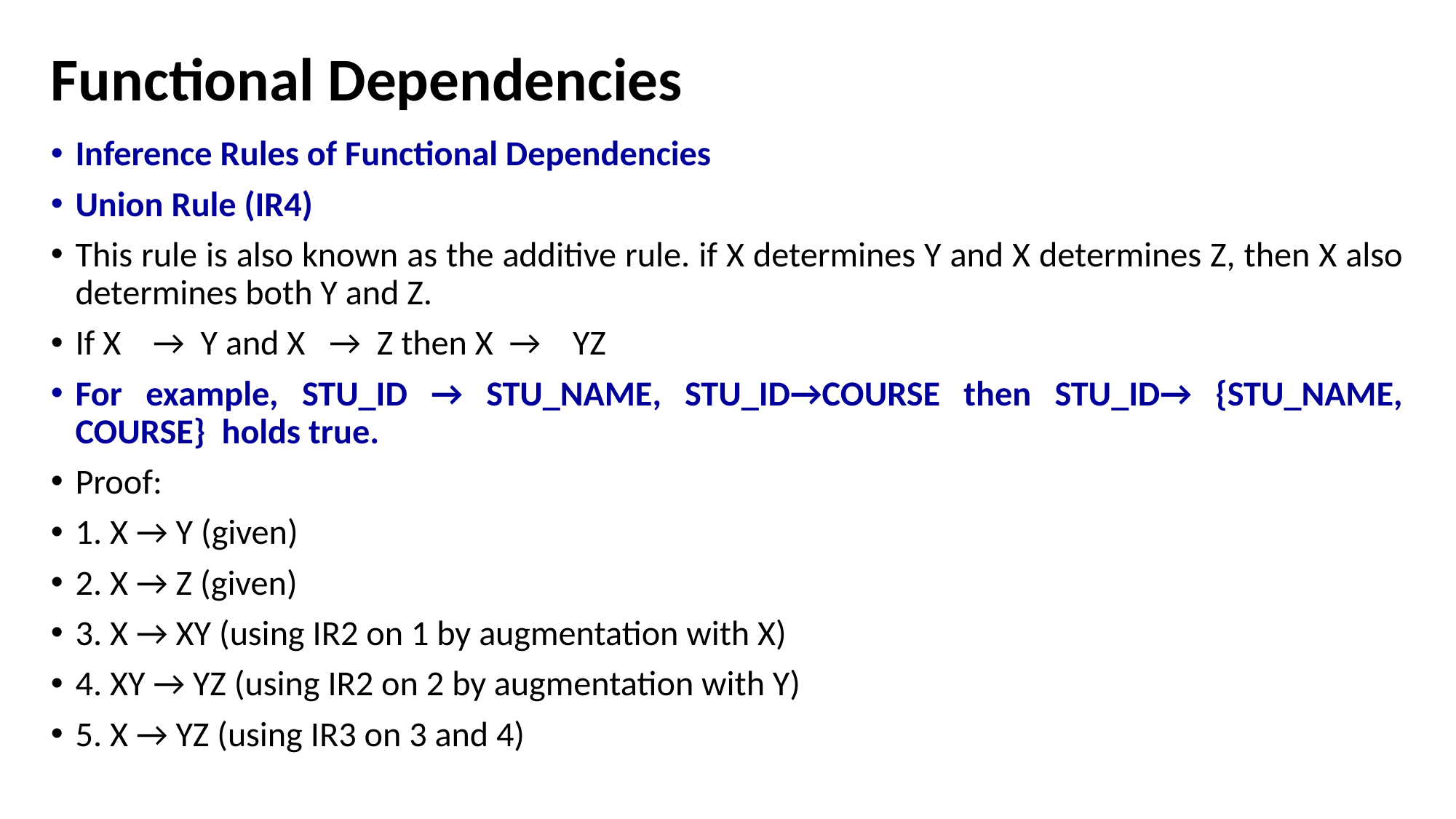

# Functional Dependencies
Inference Rules of Functional Dependencies
Union Rule (IR4)
This rule is also known as the additive rule. if X determines Y and X determines Z, then X also determines both Y and Z.
If X    →  Y and X   →  Z then X  →    YZ
For example, STU_ID → STU_NAME, STU_ID→COURSE then STU_ID→ {STU_NAME, COURSE}  holds true.
Proof:
1. X → Y (given)
2. X → Z (given)
3. X → XY (using IR2 on 1 by augmentation with X)
4. XY → YZ (using IR2 on 2 by augmentation with Y)
5. X → YZ (using IR3 on 3 and 4)